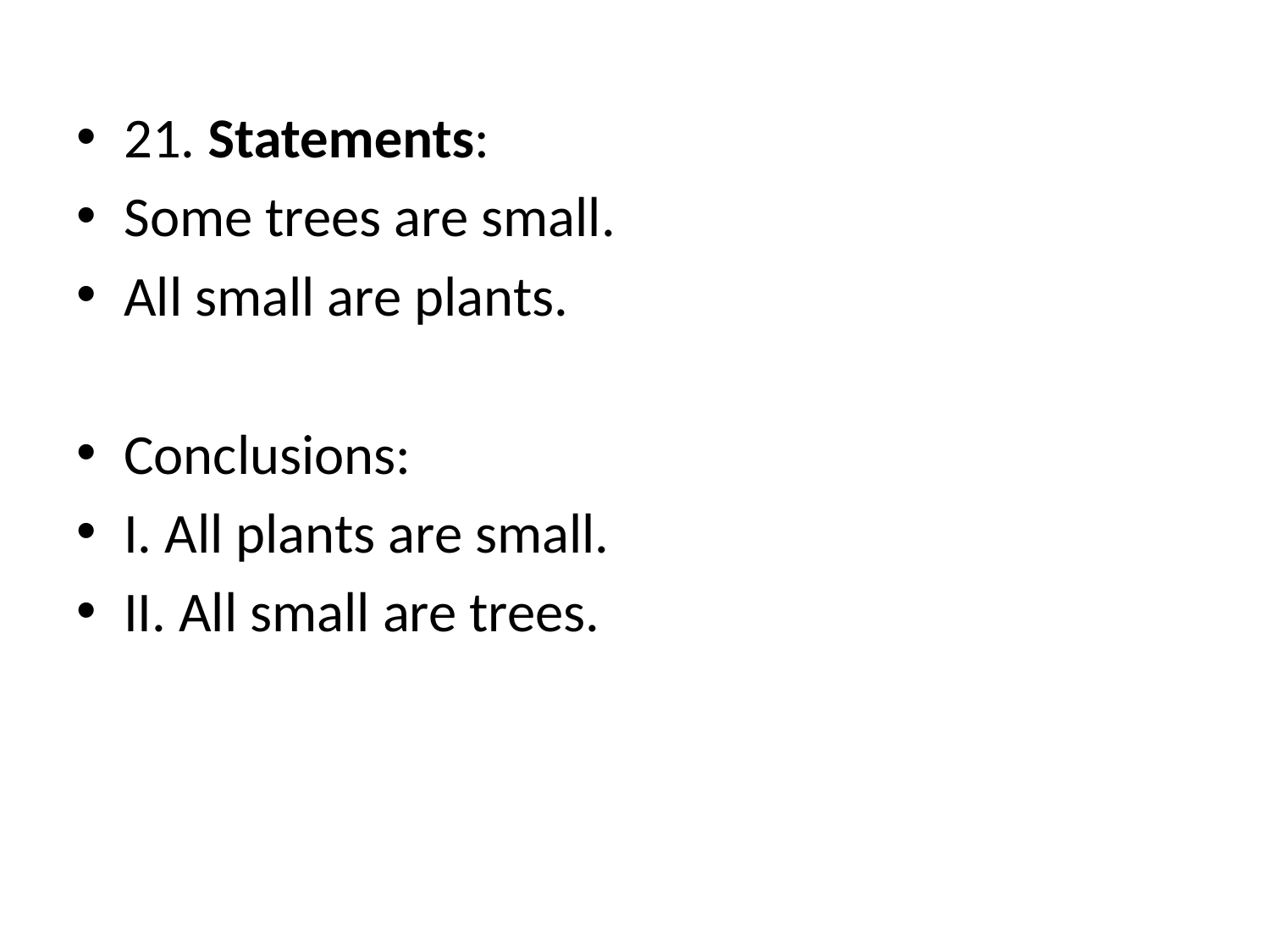

21. Statements:
Some trees are small.
All small are plants.

Conclusions:
I. All plants are small.
II. All small are trees.